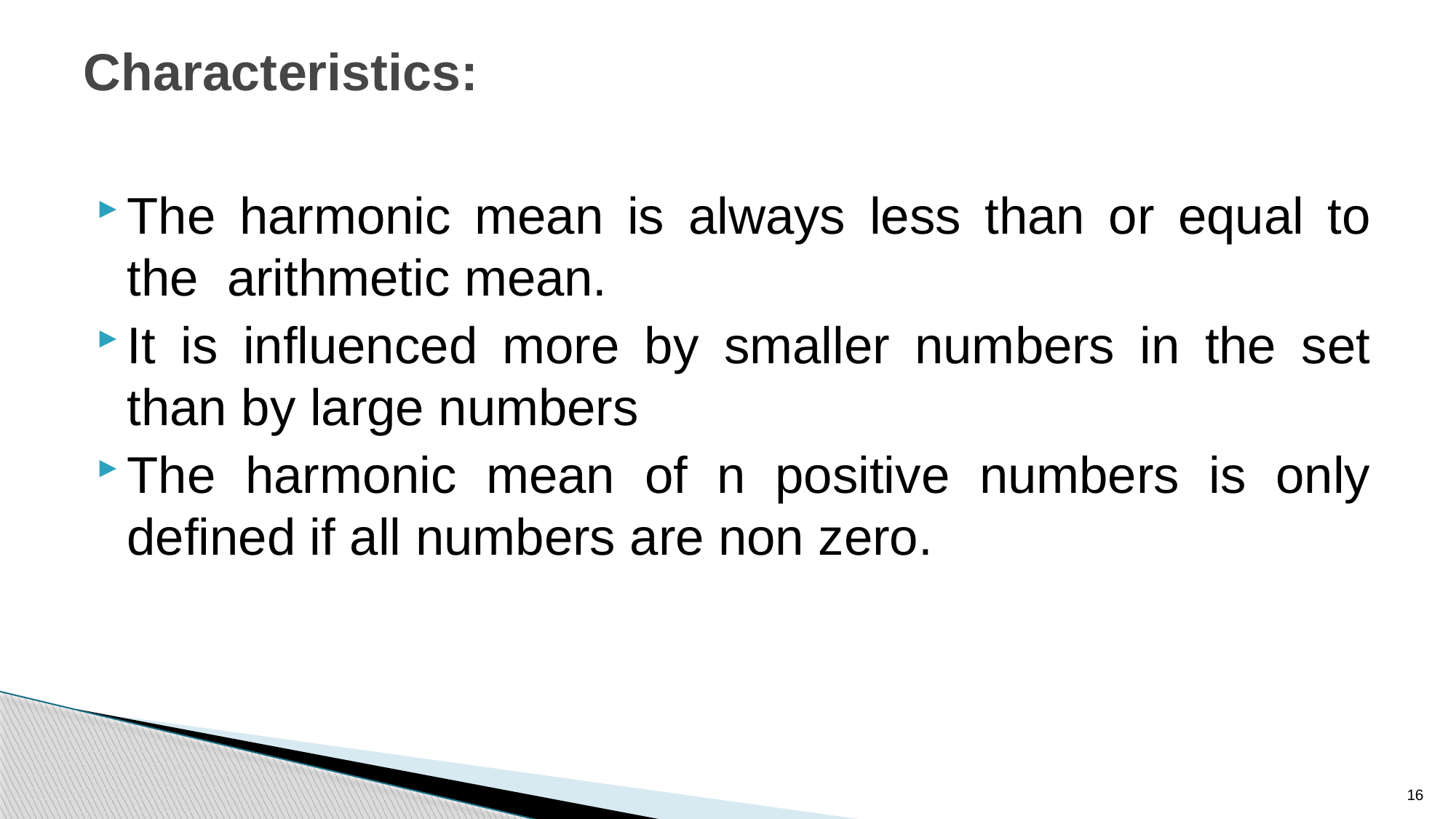

# Characteristics:
The harmonic mean is always less than or equal to the  arithmetic mean.
It is influenced more by smaller numbers in the set than by large numbers
The harmonic mean of n positive numbers is only defined if all numbers are non zero.
16